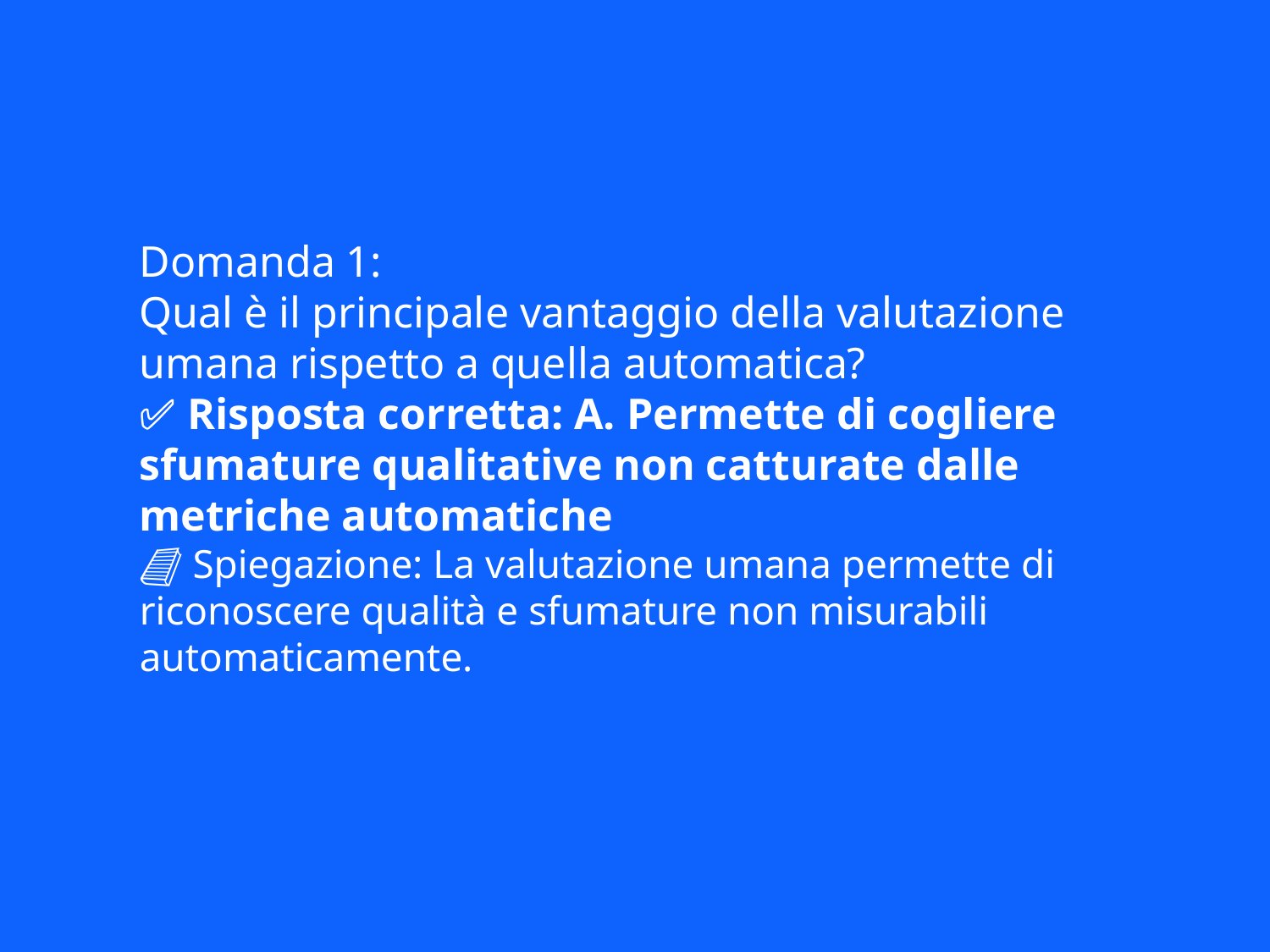

Domanda 1:
Qual è il principale vantaggio della valutazione umana rispetto a quella automatica?
✅ Risposta corretta: A. Permette di cogliere sfumature qualitative non catturate dalle metriche automatiche
📘 Spiegazione: La valutazione umana permette di riconoscere qualità e sfumature non misurabili automaticamente.